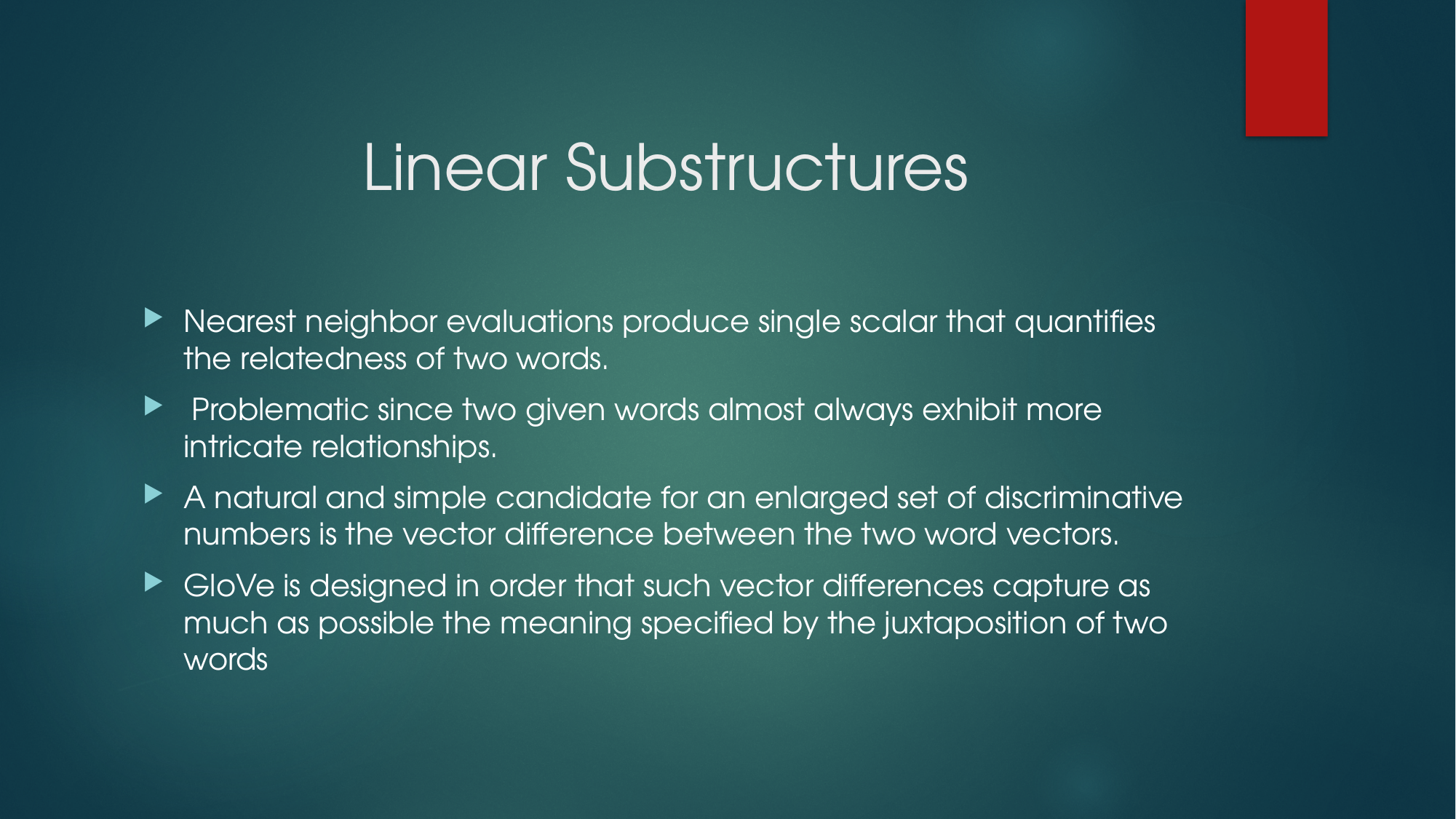

# Linear Substructures

Nearest neighbor evaluations produce single scalar that quantifies the relatedness of two words.
 Problematic since two given words almost always exhibit more intricate relationships.
A natural and simple candidate for an enlarged set of discriminative numbers is the vector difference between the two word vectors.
GloVe is designed in order that such vector differences capture as much as possible the meaning specified by the juxtaposition of two words